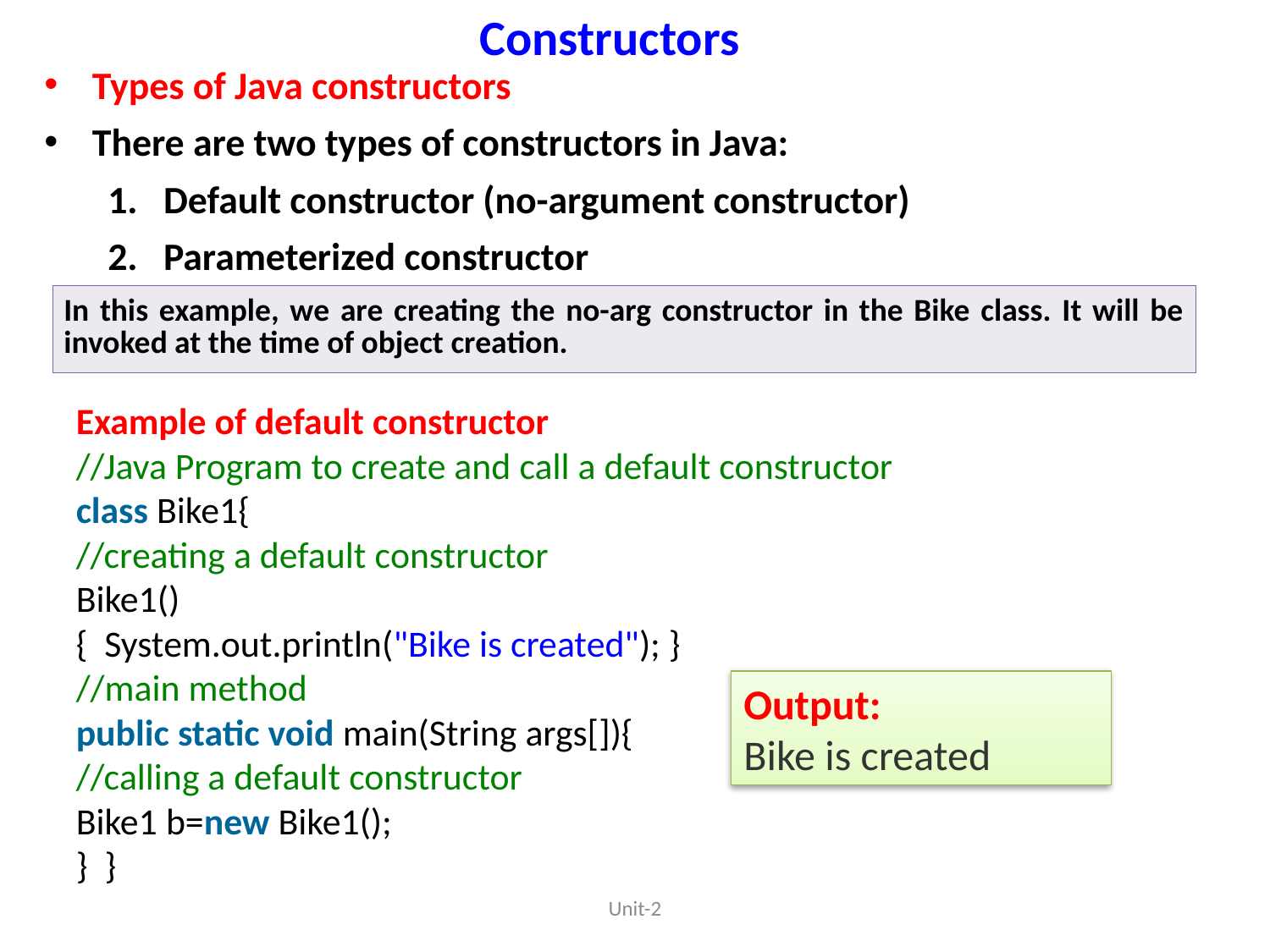

Constructors
Types of Java constructors
There are two types of constructors in Java:
Default constructor (no-argument constructor)
Parameterized constructor
| In this example, we are creating the no-arg constructor in the Bike class. It will be invoked at the time of object creation. |
| --- |
Example of default constructor
//Java Program to create and call a default constructor
class Bike1{
//creating a default constructor
Bike1()
{  System.out.println("Bike is created"); }
//main method
public static void main(String args[]){
//calling a default constructor
Bike1 b=new Bike1();
}  }
Output:
Bike is created
Unit-2